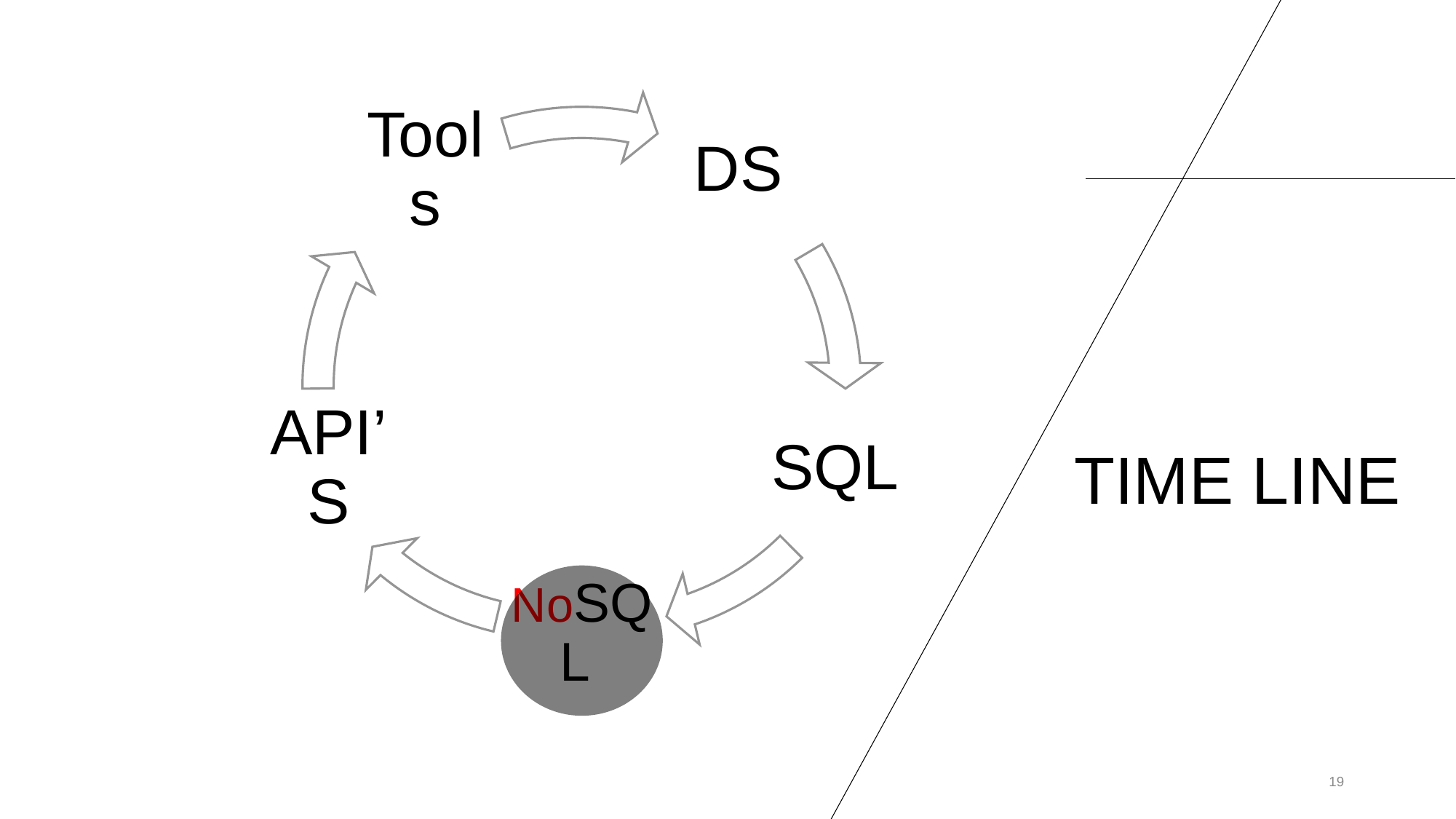

DS
SQL
NoSQL
API’S
Tools
TIME LINE

19